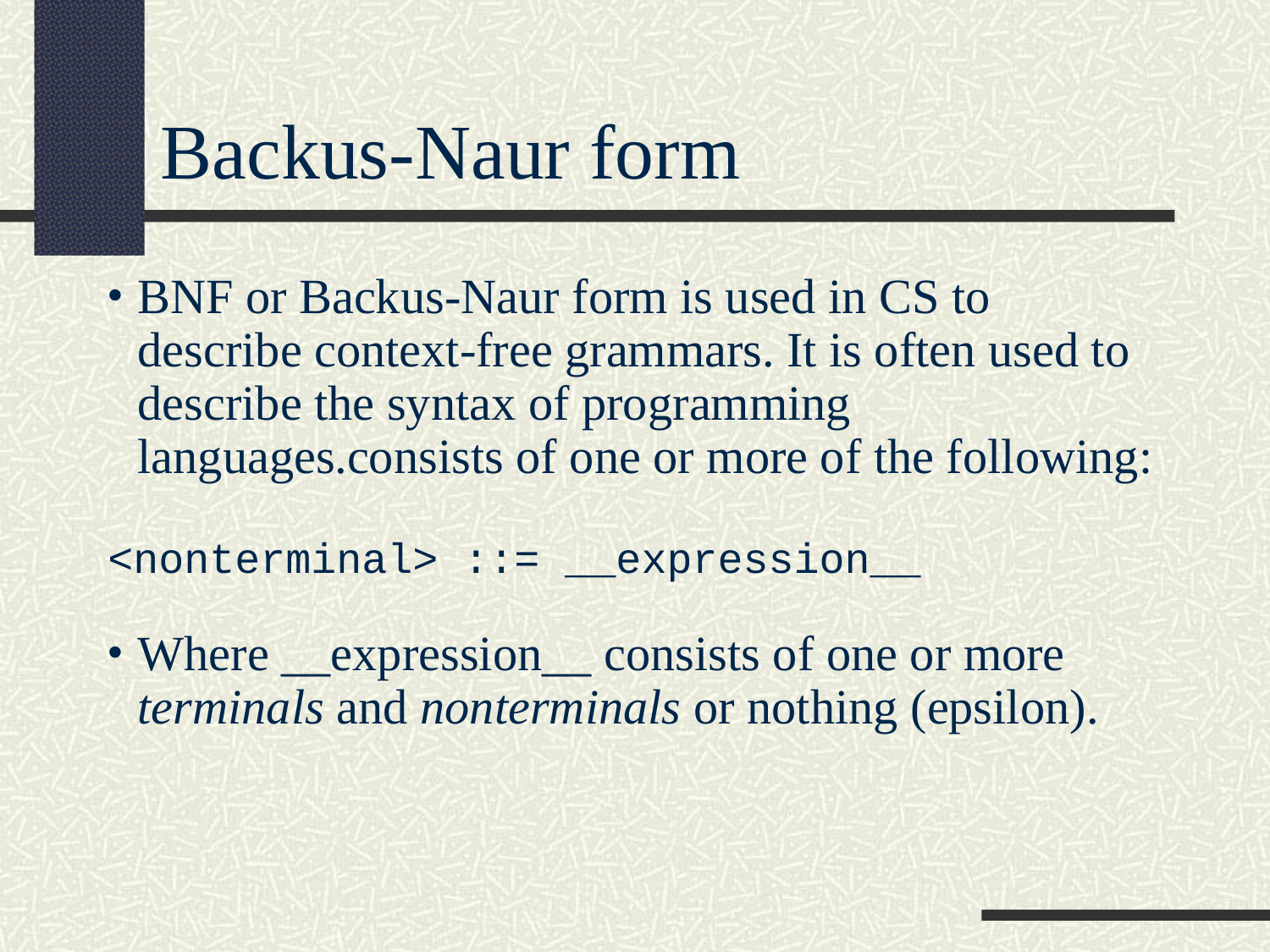

Backus-Naur form
BNF or Backus-Naur form is used in CS to describe context-free grammars. It is often used to describe the syntax of programming languages.consists of one or more of the following:

<nonterminal> ::= __expression__

Where __expression__ consists of one or more terminals and nonterminals or nothing (epsilon).